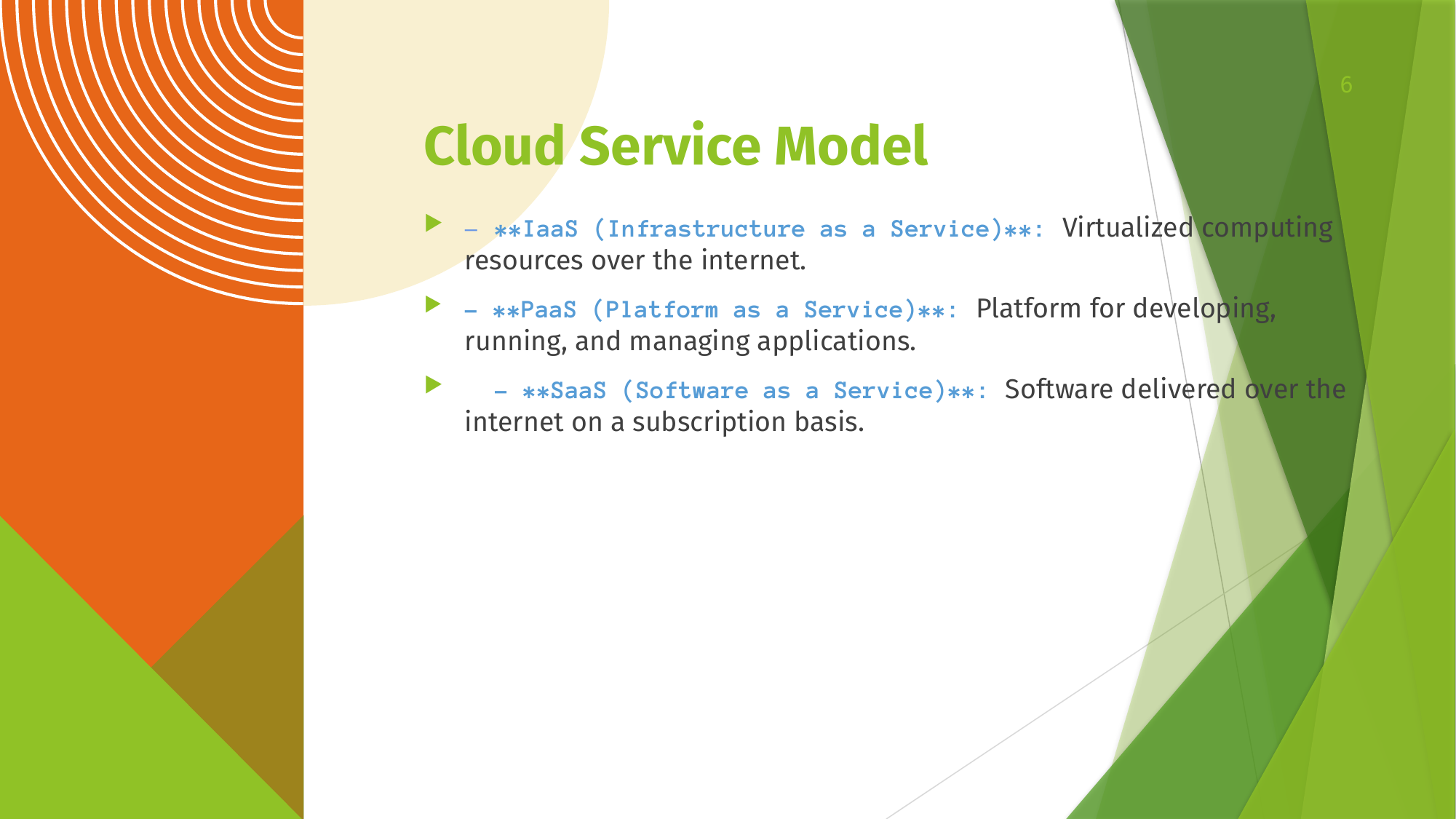

6
# Cloud Service Model
- **IaaS (Infrastructure as a Service)**: Virtualized computing resources over the internet.
- **PaaS (Platform as a Service)**: Platform for developing, running, and managing applications.
  - **SaaS (Software as a Service)**: Software delivered over the internet on a subscription basis.